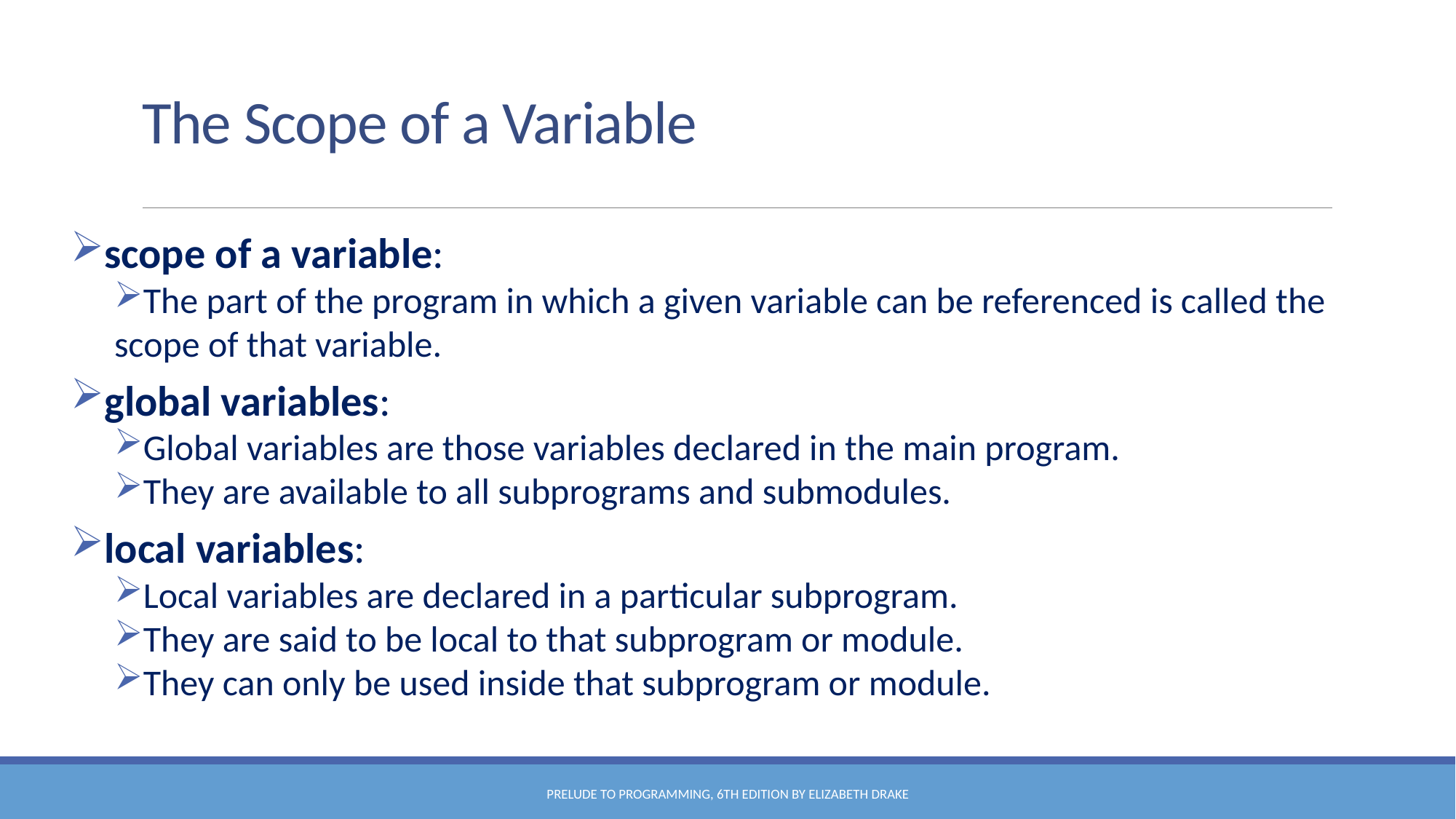

# The Scope of a Variable
scope of a variable:
The part of the program in which a given variable can be referenced is called the scope of that variable.
global variables:
Global variables are those variables declared in the main program.
They are available to all subprograms and submodules.
local variables:
Local variables are declared in a particular subprogram.
They are said to be local to that subprogram or module.
They can only be used inside that subprogram or module.
Prelude to Programming, 6th edition by Elizabeth Drake